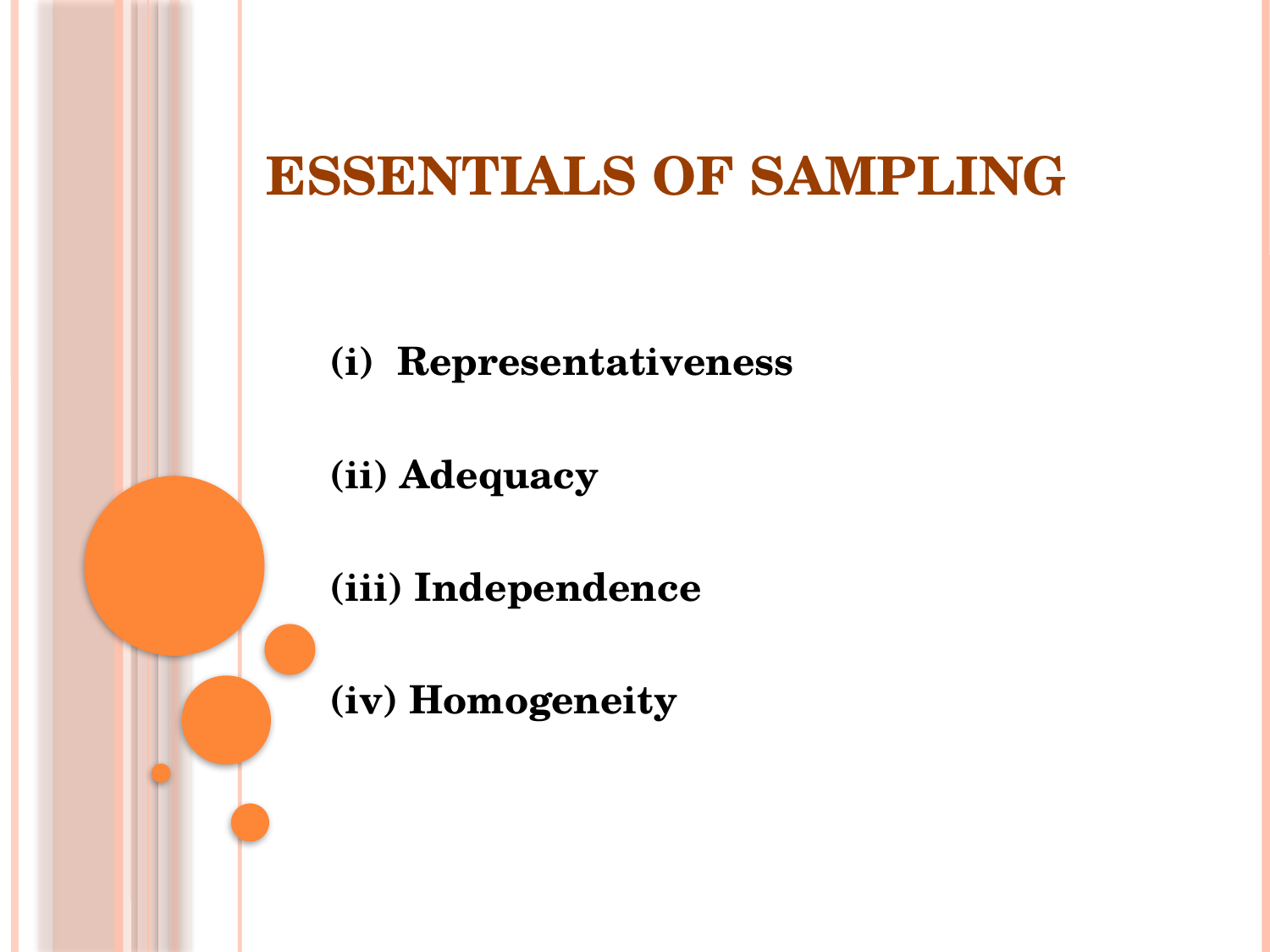

# Essentials of sampling

(i)  Representativeness

(ii) Adequacy

(iii) Independence

(iv) Homogeneity